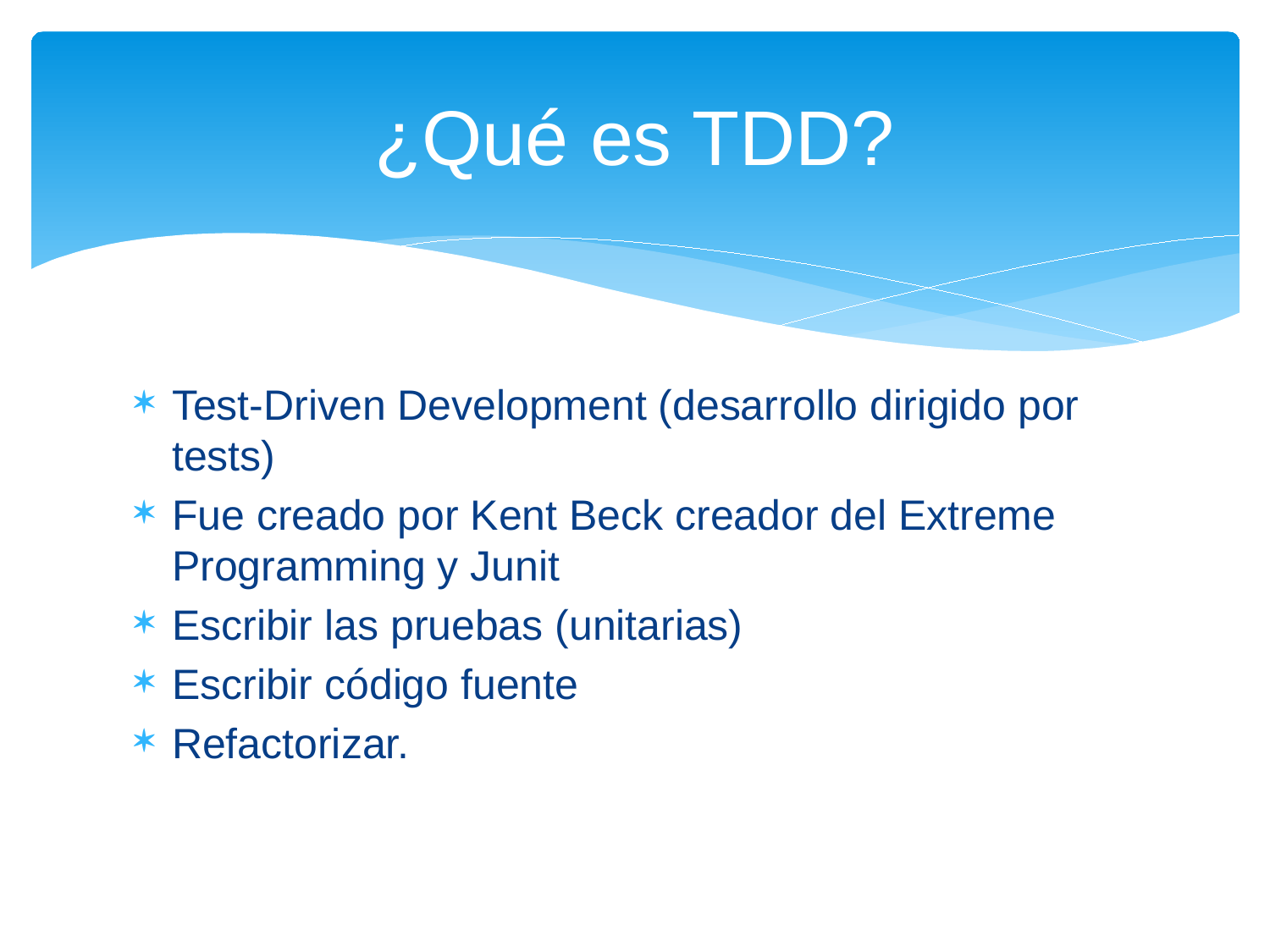

# ¿Qué es TDD?
Test-Driven Development (desarrollo dirigido por tests)
Fue creado por Kent Beck creador del Extreme Programming y Junit
Escribir las pruebas (unitarias)
Escribir código fuente
Refactorizar.